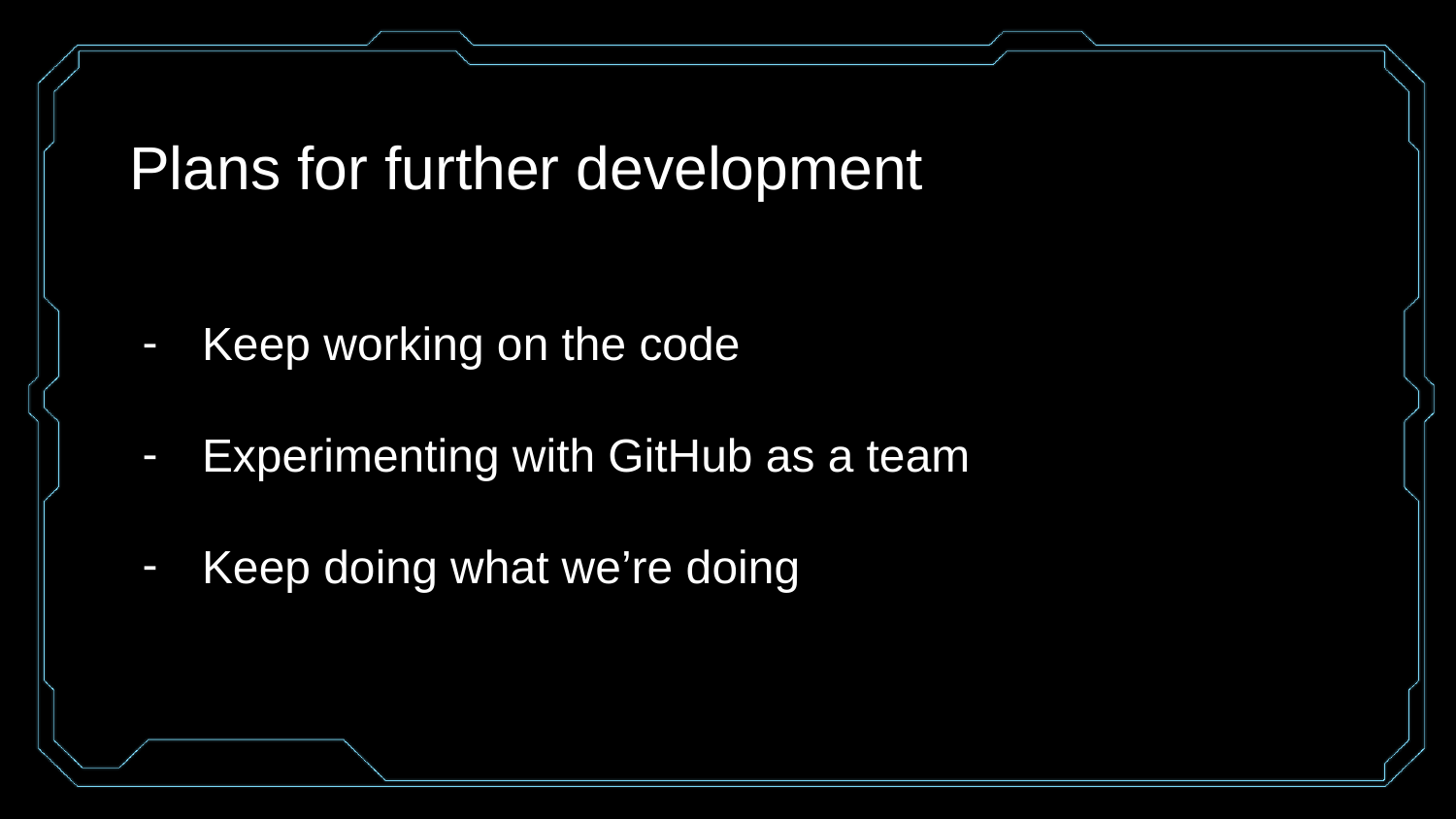

# Plans for further development
Keep working on the code

Experimenting with GitHub as a team

Keep doing what we’re doing